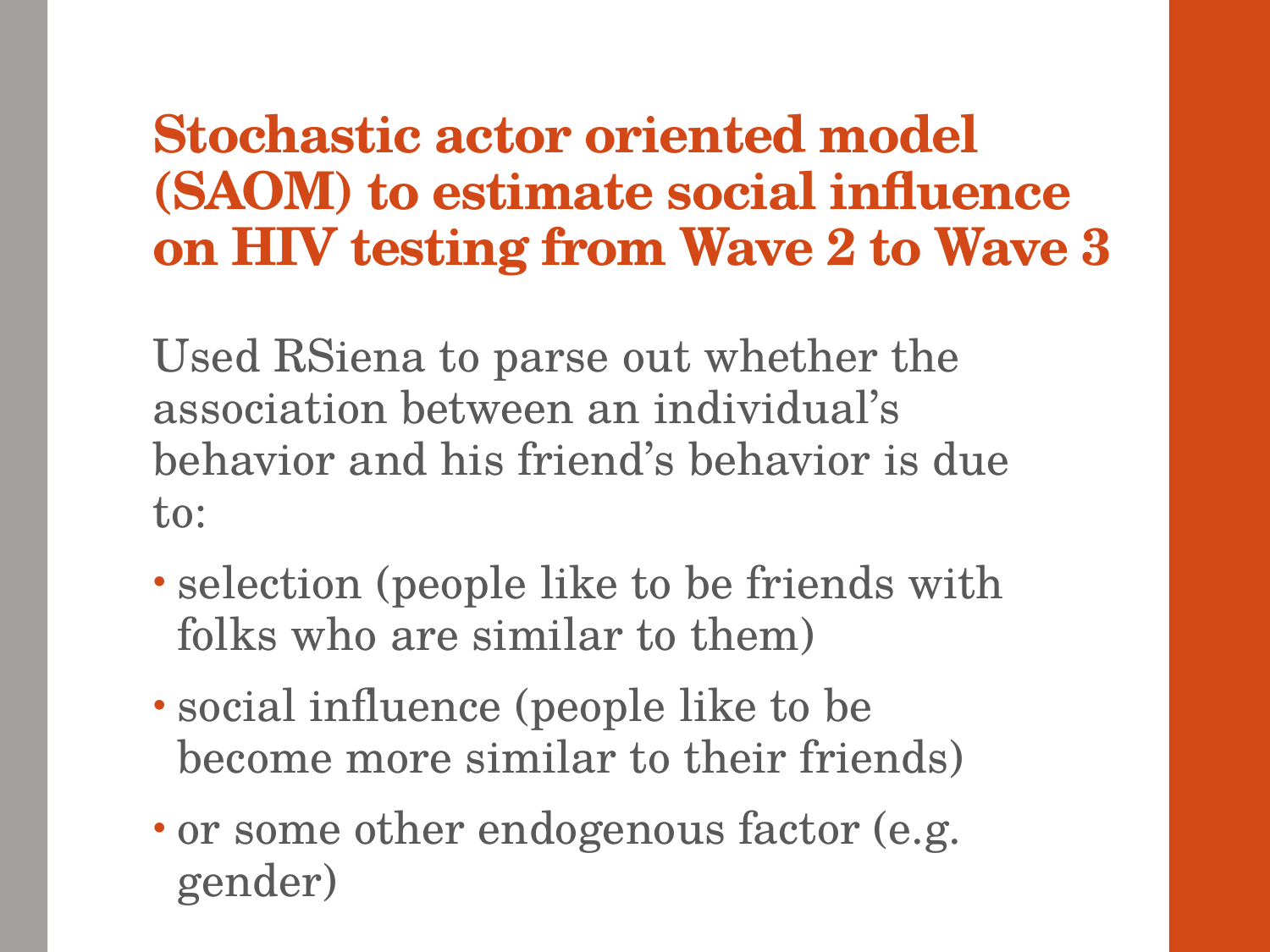

# Stochastic actor oriented model (SAOM) to estimate social influence on HIV testing from Wave 2 to Wave 3
Used RSiena to parse out whether the association between an individual’s behavior and his friend’s behavior is due to:
selection (people like to be friends with folks who are similar to them)
social influence (people like to be become more similar to their friends)
or some other endogenous factor (e.g. gender)